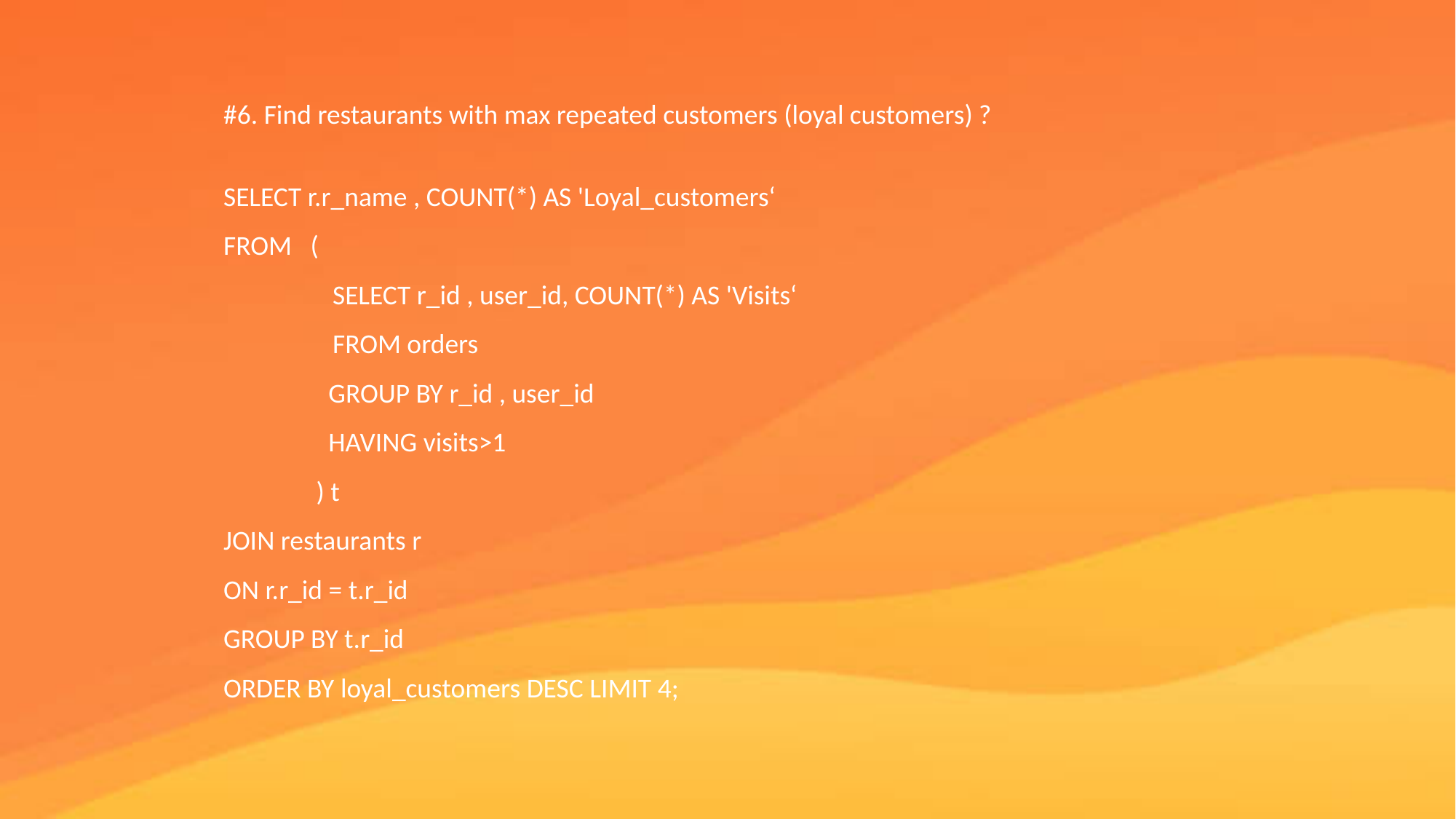

#6. Find restaurants with max repeated customers (loyal customers) ?

SELECT r.r_name , COUNT(*) AS 'Loyal_customers‘
FROM   (
	SELECT r_id , user_id, COUNT(*) AS 'Visits‘
	FROM orders
                 GROUP BY r_id , user_id
                 HAVING visits>1
               ) t
JOIN restaurants r
ON r.r_id = t.r_id
GROUP BY t.r_id
ORDER BY loyal_customers DESC LIMIT 4;